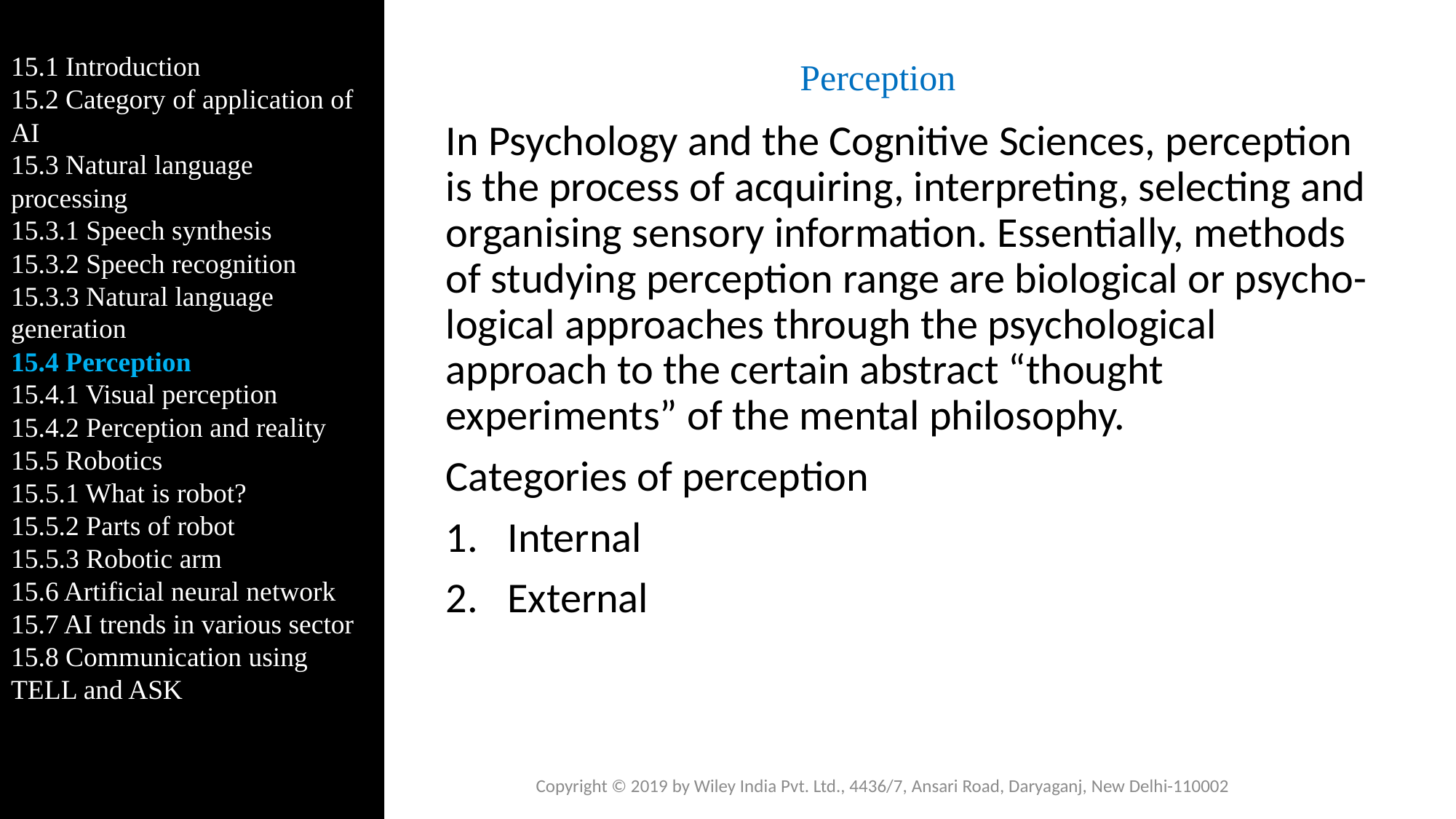

15.1 Introduction
15.2 Category of application of AI
15.3 Natural language processing
15.3.1 Speech synthesis
15.3.2 Speech recognition
15.3.3 Natural language generation
15.4 Perception
15.4.1 Visual perception
15.4.2 Perception and reality
15.5 Robotics
15.5.1 What is robot?
15.5.2 Parts of robot
15.5.3 Robotic arm
15.6 Artificial neural network
15.7 AI trends in various sector
15.8 Communication using TELL and ASK

# Perception
In Psychology and the Cognitive Sciences, perception is the process of acquiring, interpreting, selecting and organising sensory information. Essentially, methods of studying perception range are biological or psycho-logical approaches through the psychological approach to the certain abstract “thought experiments” of the mental philosophy.
Categories of perception
Internal
External

Copyright © 2019 by Wiley India Pvt. Ltd., 4436/7, Ansari Road, Daryaganj, New Delhi-110002